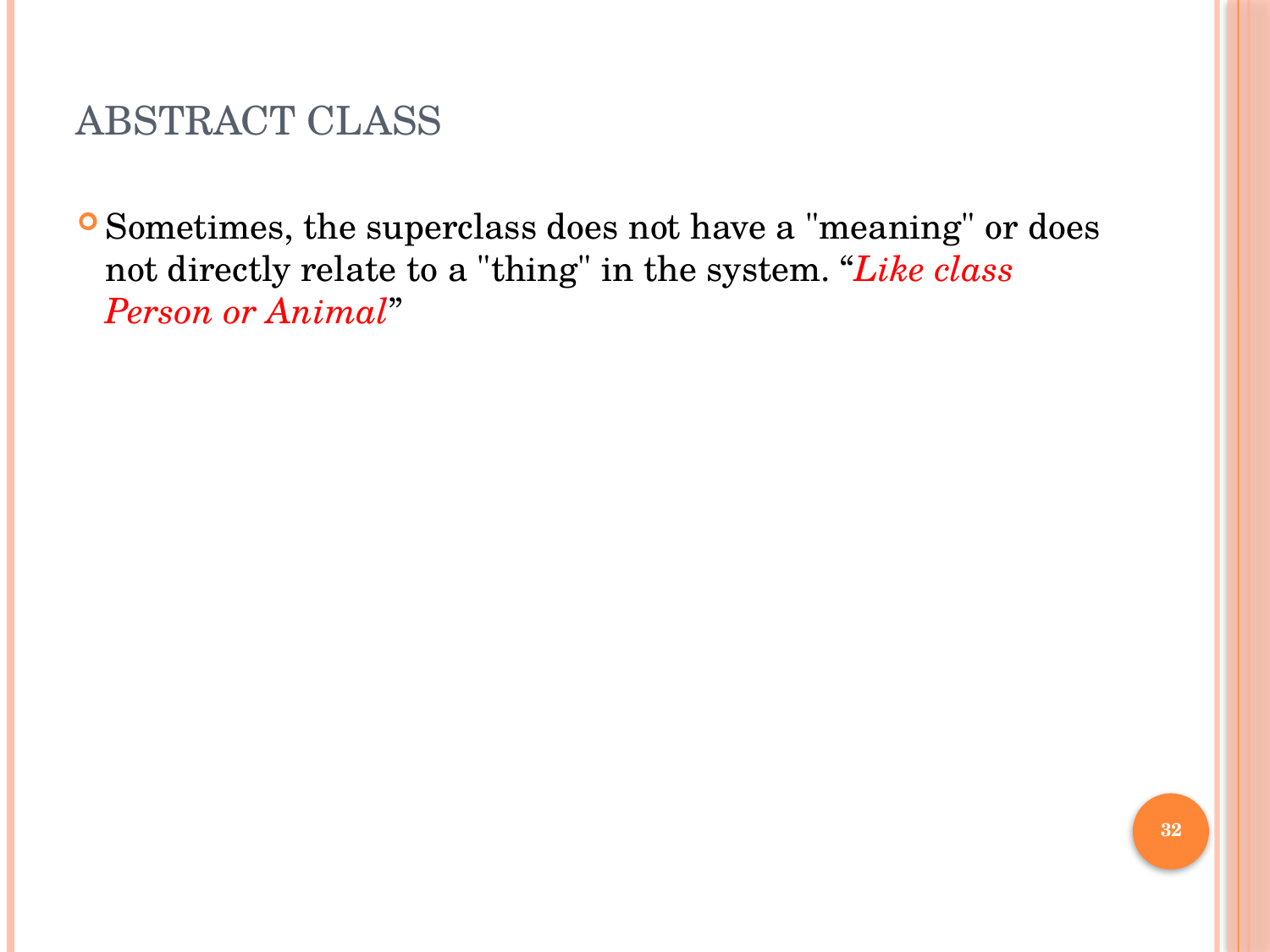

# Abstract Class
Sometimes, the superclass does not have a "meaning" or does not directly relate to a "thing" in the system. “Like class Person or Animal”

32